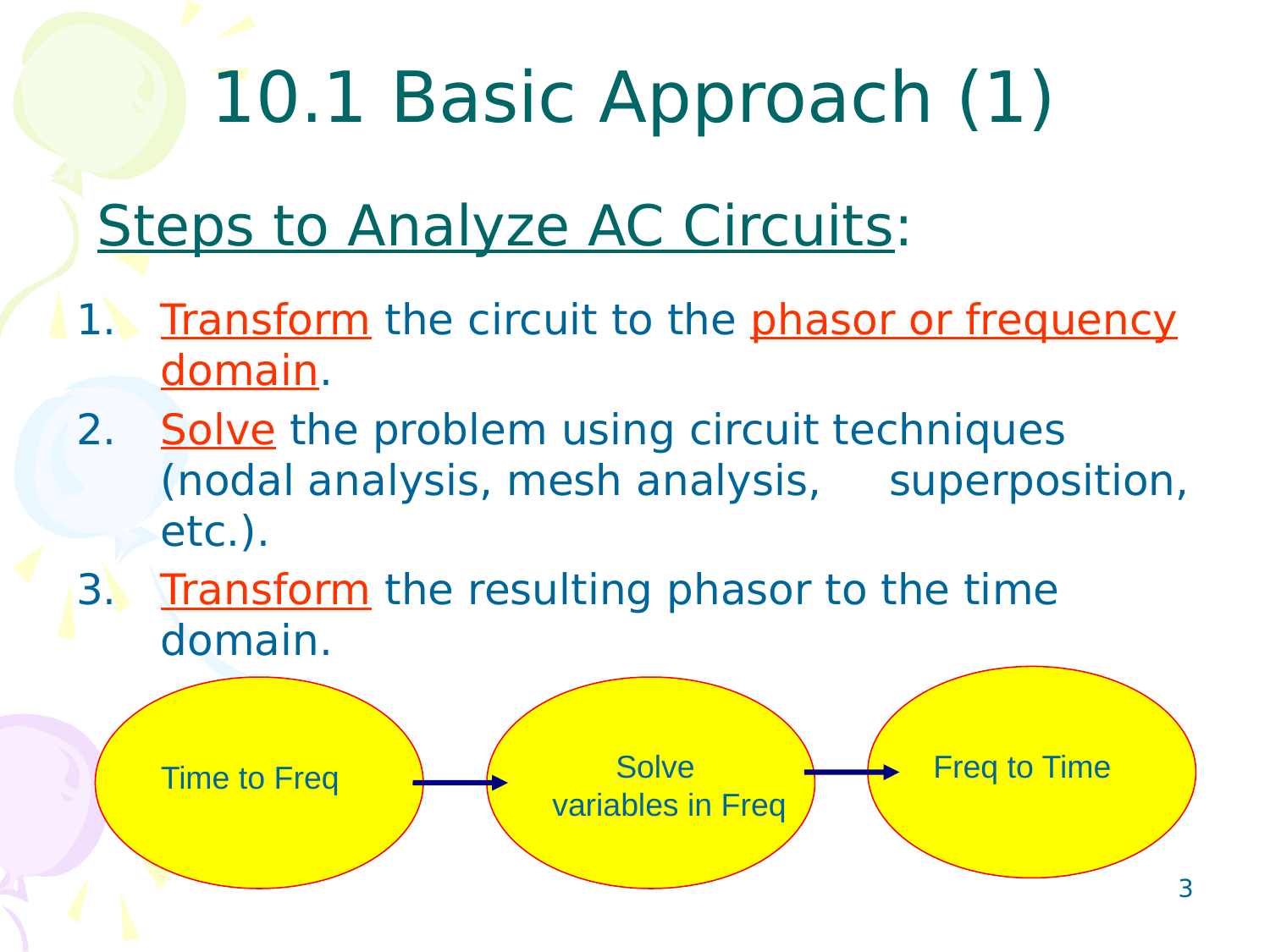

10.1 Basic Approach (1)
# Steps to Analyze AC Circuits:
Transform the circuit to the phasor or frequency domain.
Solve the problem using circuit techniques (nodal analysis, mesh analysis,     superposition, etc.).
Transform the resulting phasor to the time domain.

Freq to Time

Time to Freq

Solve variables in Freq

3